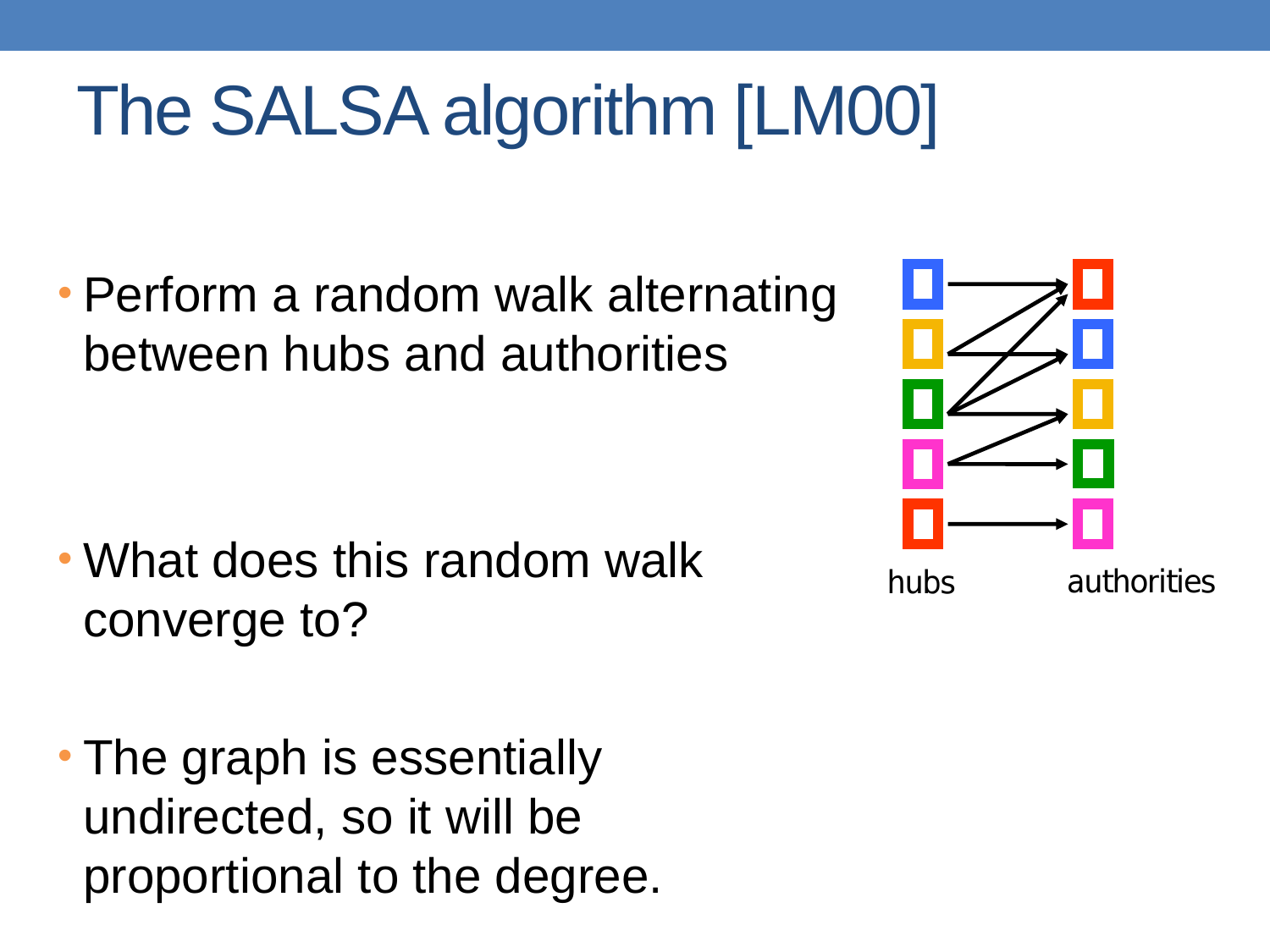

# The SALSA algorithm [LM00]
Perform a random walk alternating between hubs and authorities

What does this random walk converge to?

The graph is essentially undirected, so it will be proportional to the degree.

authorities
hubs